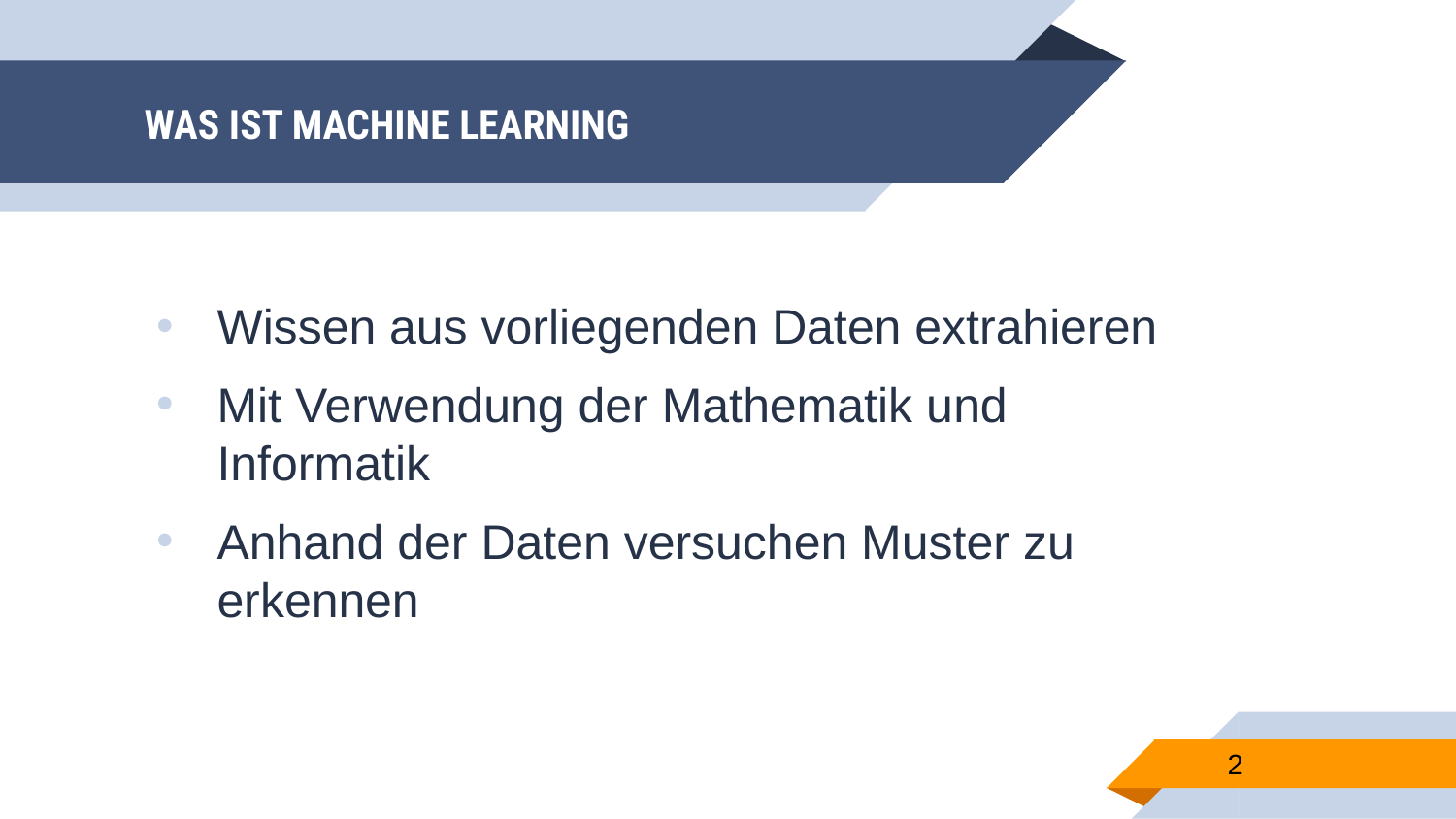

# WAS IST MACHINE LEARNING
Wissen aus vorliegenden Daten extrahieren
Mit Verwendung der Mathematik und Informatik
Anhand der Daten versuchen Muster zu erkennen
2